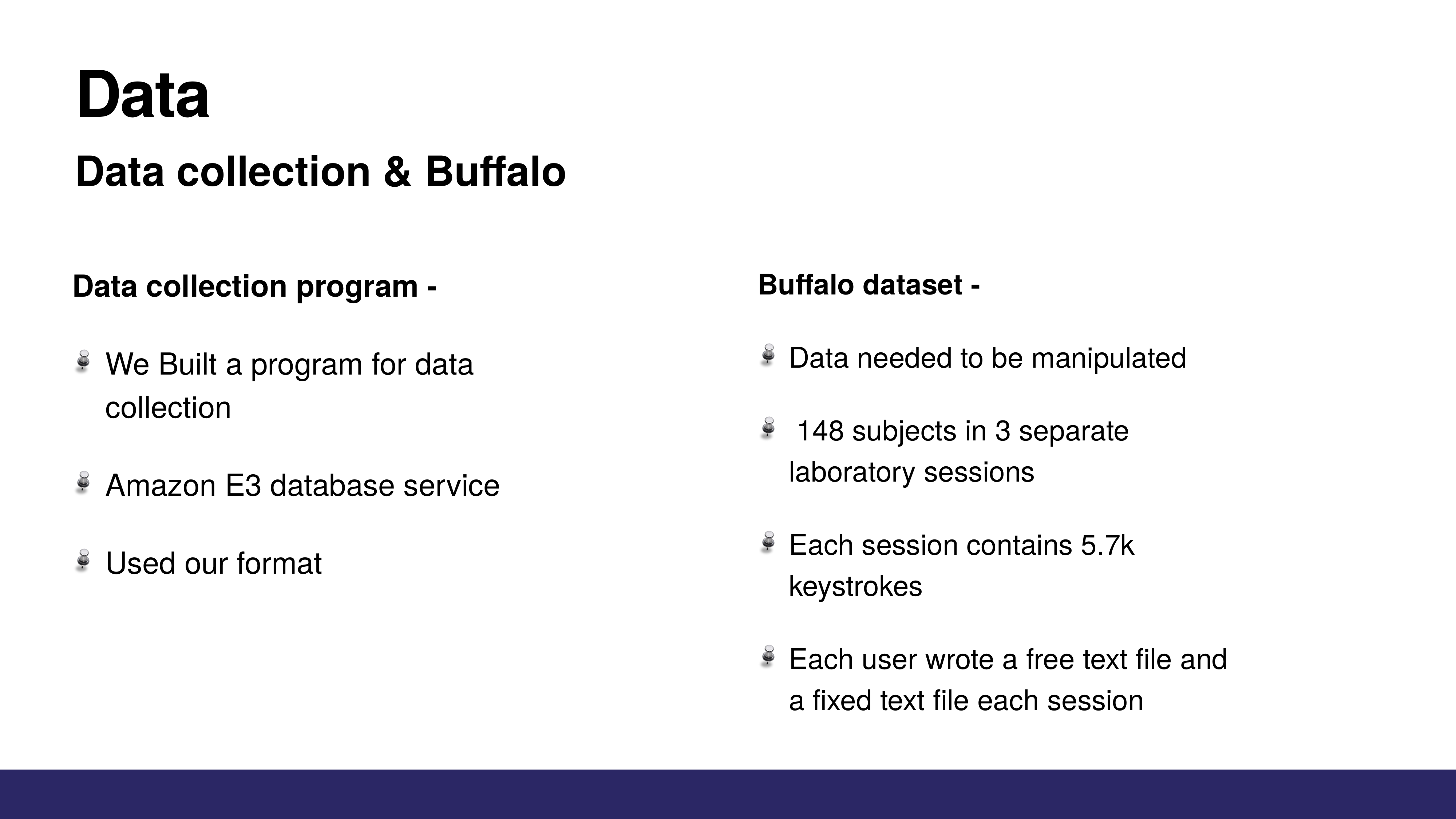

22
# Data
Data collection & Buffalo
Data collection program -
We Built a program for data collection
Amazon E3 database service
Used our format
Buffalo dataset -
Data needed to be manipulated
 148 subjects in 3 separate laboratory sessions
Each session contains 5.7k keystrokes
Each user wrote a free text file and a fixed text file each session